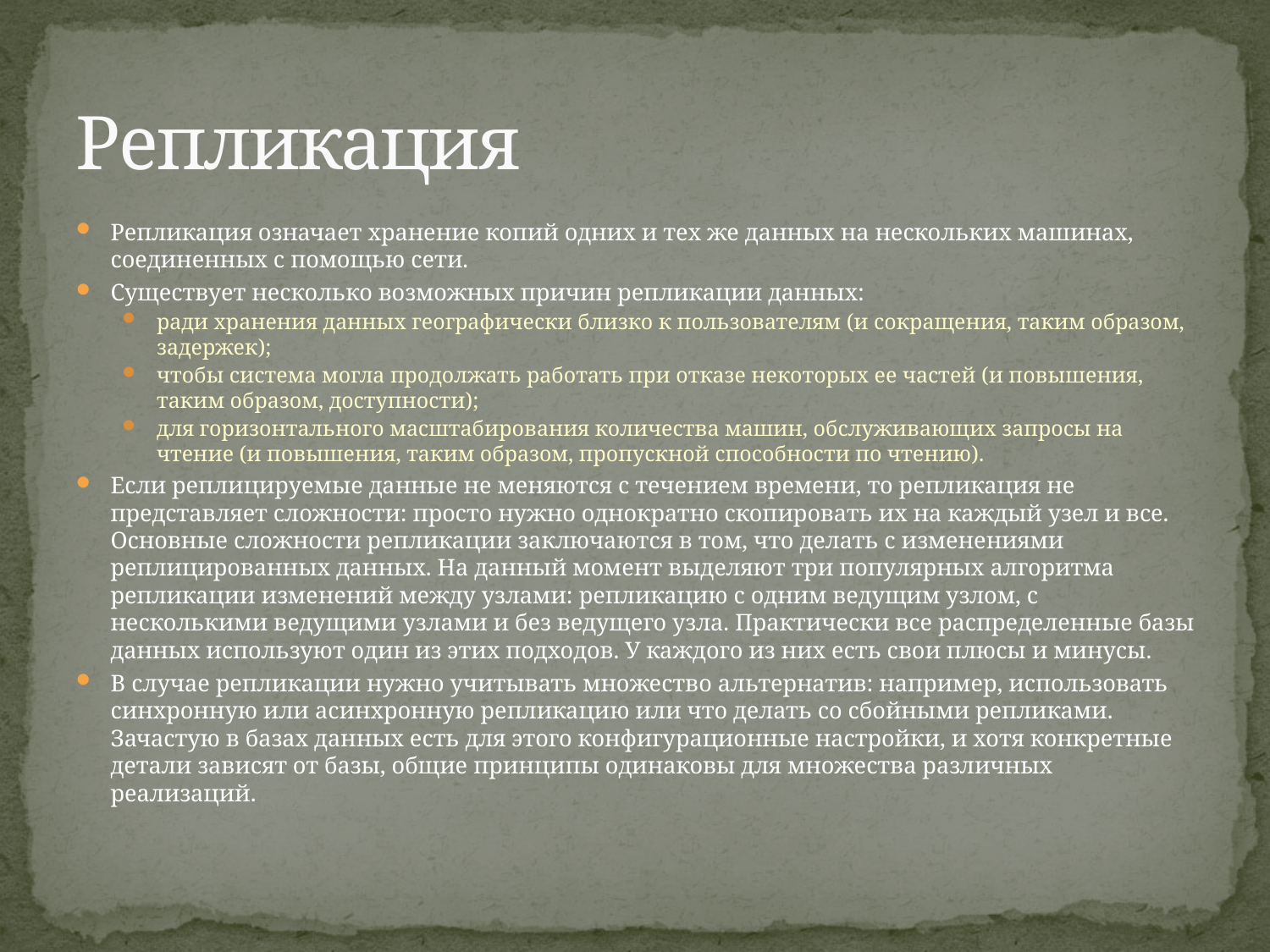

# Репликация
Репликация означает хранение копий одних и тех же данных на нескольких машинах, соединенных с помощью сети.
Существует несколько возможных причин репликации данных:
ради хранения данных географически близко к пользователям (и сокращения, таким образом, задержек);
чтобы система могла продолжать работать при отказе некоторых ее частей (и повышения, таким образом, доступности);
для горизонтального масштабирования количества машин, обслуживающих запросы на чтение (и повышения, таким образом, пропускной способности по чтению).
Если реплицируемые данные не меняются с течением времени, то репликация не представляет сложности: просто нужно однократно скопировать их на каждый узел и все. Основные сложности репликации заключаются в том, что делать с изменениями реплицированных данных. На данный момент выделяют три популярных алгоритма репликации изменений между узлами: репликацию с одним ведущим узлом, с несколькими ведущими узлами и без ведущего узла. Практически все распределенные базы данных используют один из этих подходов. У каждого из них есть свои плюсы и минусы.
В случае репликации нужно учитывать множество альтернатив: например, использовать синхронную или асинхронную репликацию или что делать со сбойными репликами. Зачастую в базах данных есть для этого конфигурационные настройки, и хотя конкретные детали зависят от базы, общие принципы одинаковы для множества различных реализаций.